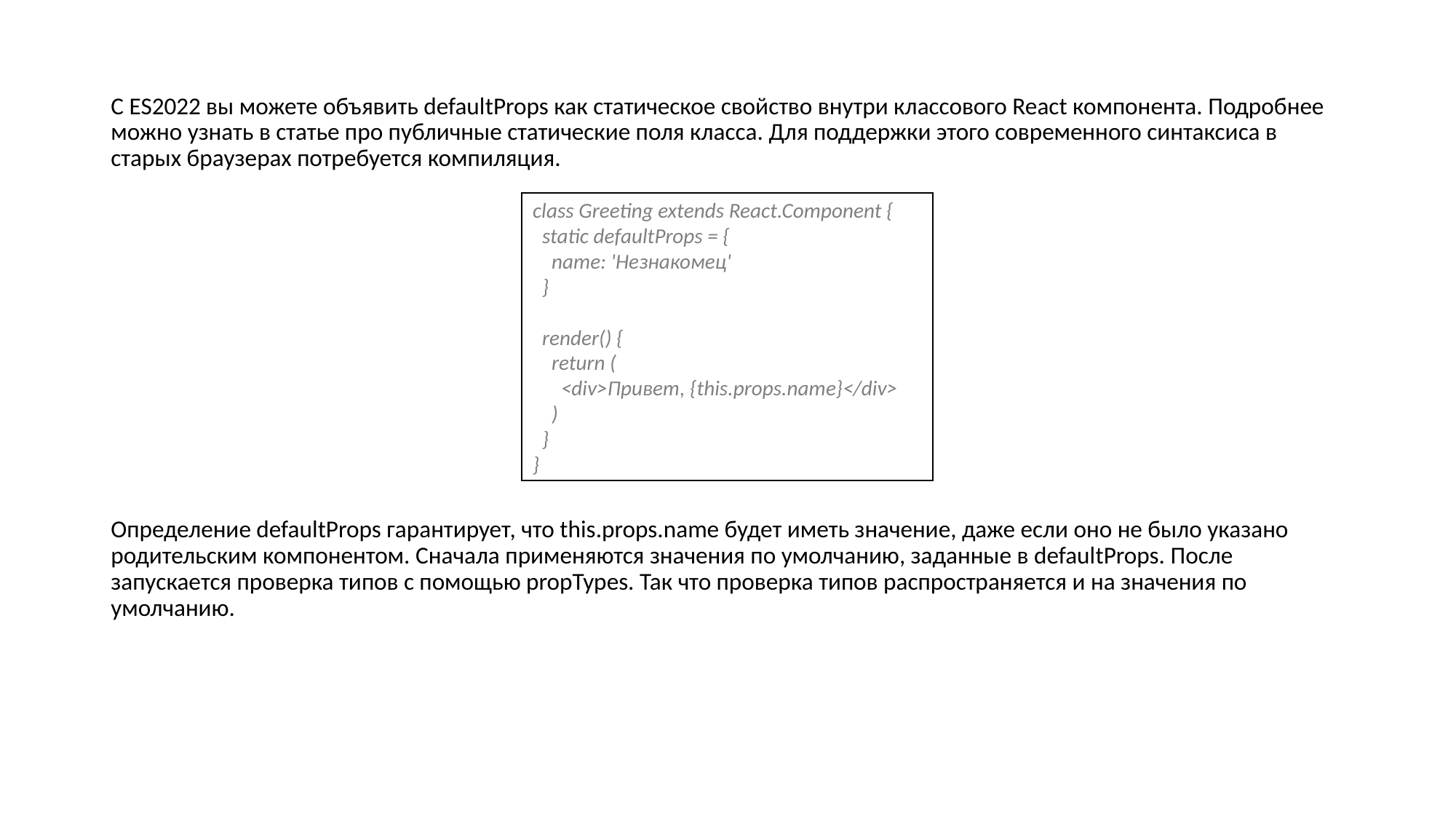

C ES2022 вы можете объявить defaultProps как статическое свойство внутри классового React компонента. Подробнее можно узнать в статье про публичные статические поля класса. Для поддержки этого современного синтаксиса в старых браузерах потребуется компиляция.

Определение defaultProps гарантирует, что this.props.name будет иметь значение, даже если оно не было указано родительским компонентом. Сначала применяются значения по умолчанию, заданные в defaultProps. После запускается проверка типов с помощью propTypes. Так что проверка типов распространяется и на значения по умолчанию.
class Greeting extends React.Component {
  static defaultProps = {
    name: 'Незнакомец'
  }

  render() {
    return (
      <div>Привет, {this.props.name}</div>
    )
  }
}